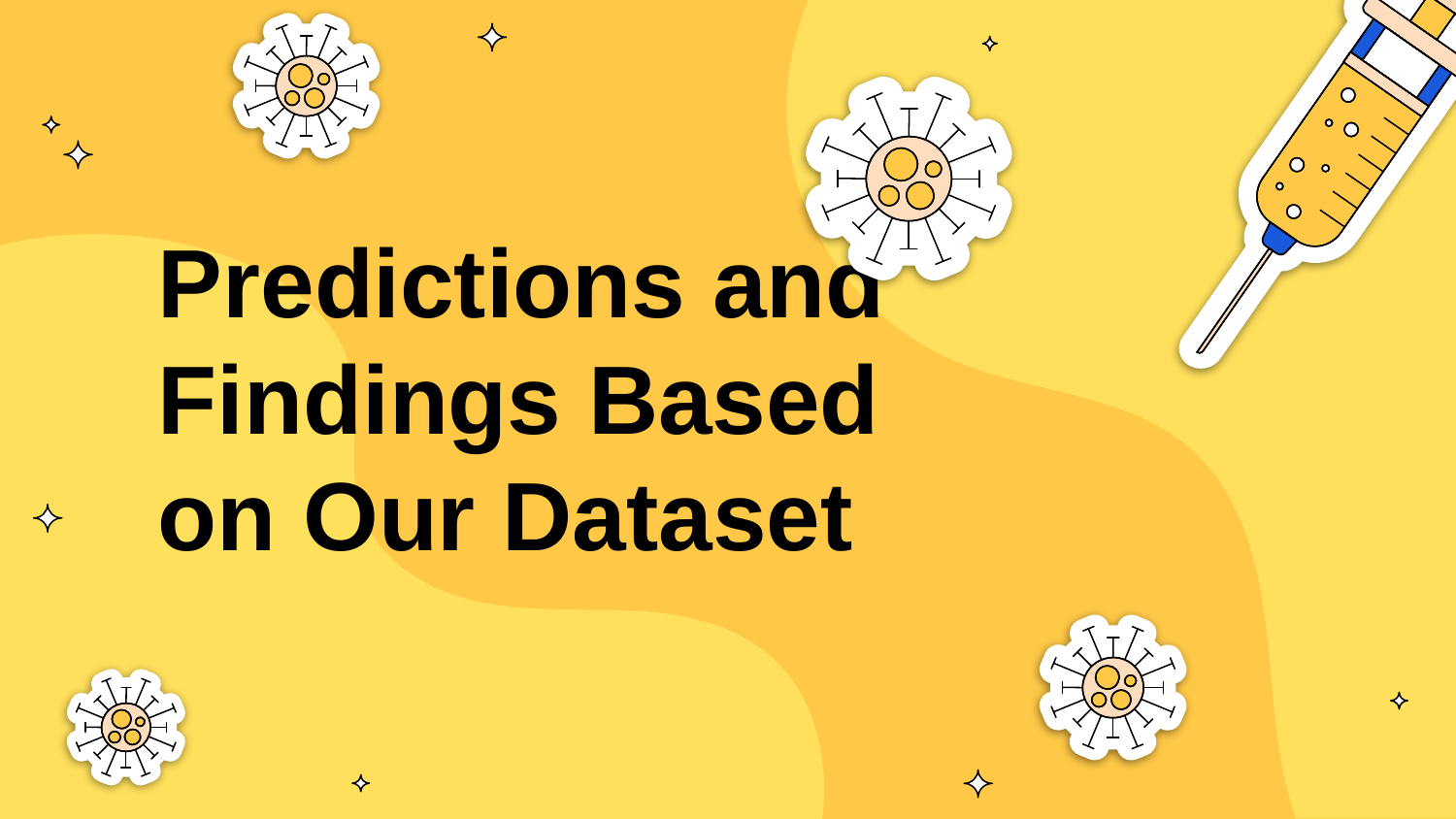

# Predictions and Findings Based on Our Dataset